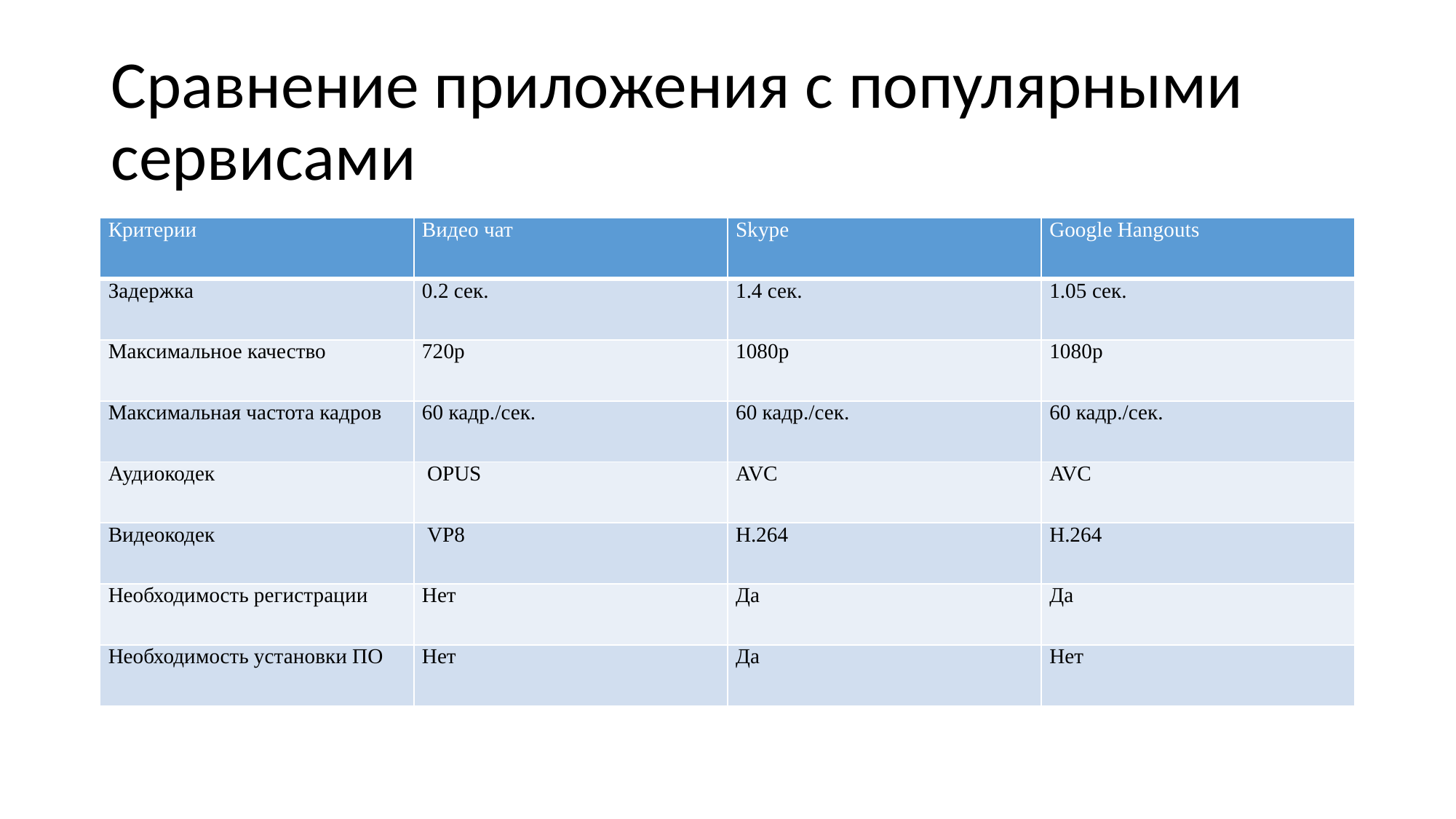

# Сравнение приложения с популярными сервисами
| Критерии | Видео чат | Skype | Google Hangouts |
| --- | --- | --- | --- |
| Задержка | 0.2 сек. | 1.4 сек. | 1.05 сек. |
| Максимальное качество | 720р | 1080р | 1080р |
| Максимальная частота кадров | 60 кадр./сек. | 60 кадр./сек. | 60 кадр./сек. |
| Аудиокодек | OPUS | AVC | AVC |
| Видеокодек | VP8 | H.264 | H.264 |
| Необходимость регистрации | Нет | Да | Да |
| Необходимость установки ПО | Нет | Да | Нет |